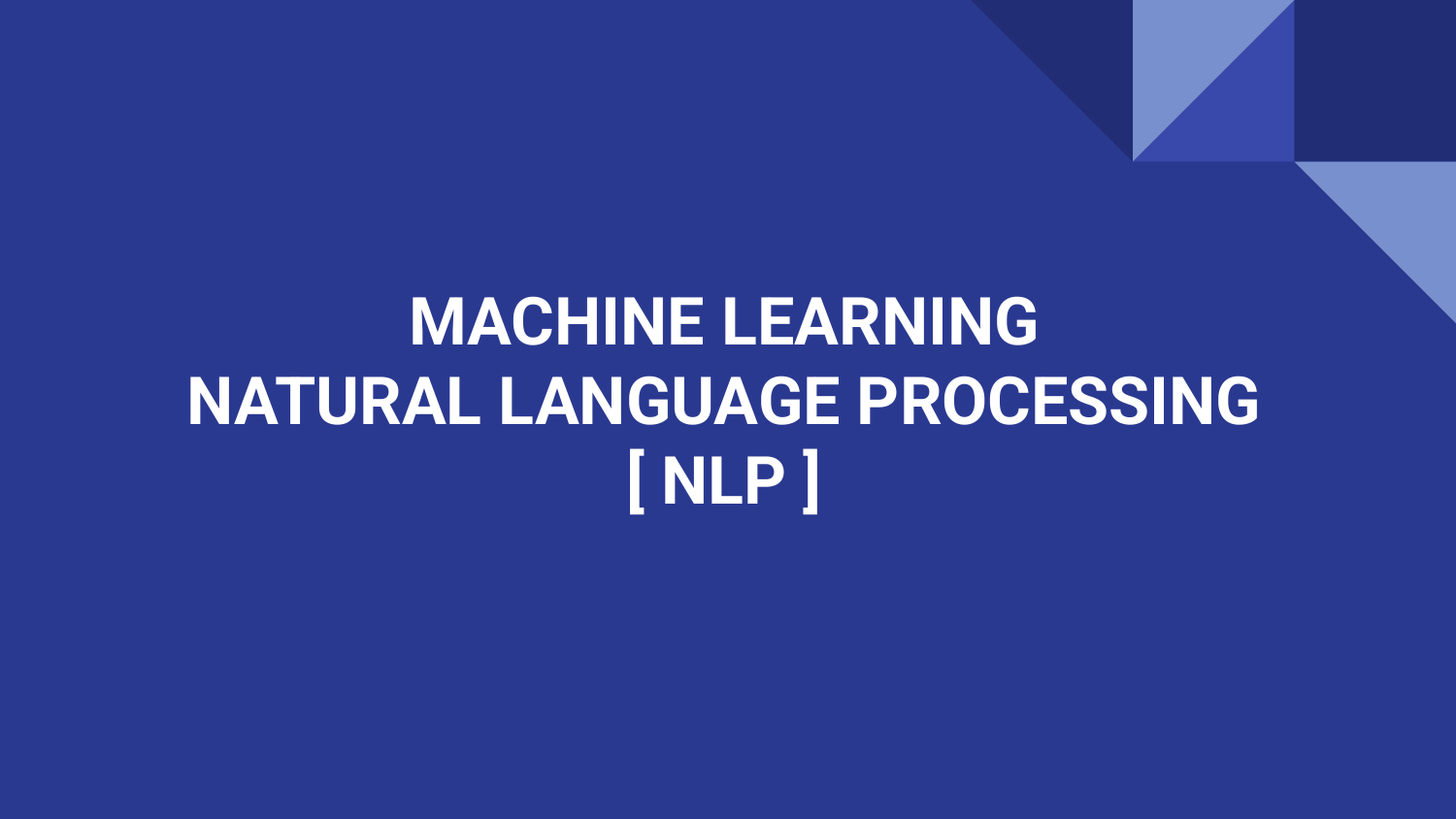

# MACHINE LEARNING NATURAL LANGUAGE PROCESSING [ NLP ]